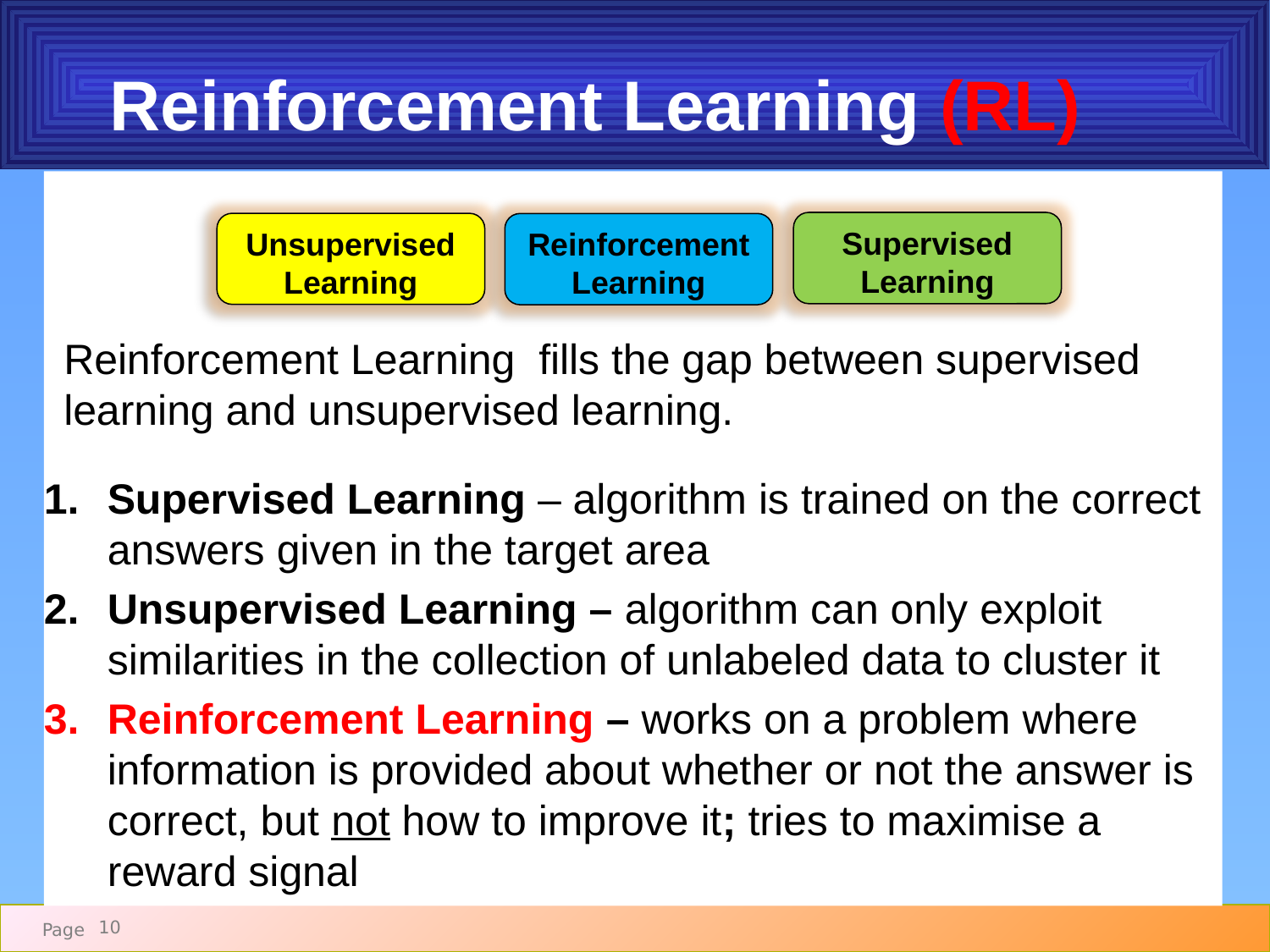

# Reinforcement Learning (RL)

Reinforcement Learning  fills the gap between supervised learning and unsupervised learning.

Supervised Learning – algorithm is trained on the correct answers given in the target area
Unsupervised Learning – algorithm can only exploit similarities in the collection of unlabeled data to cluster it
Reinforcement Learning – works on a problem where information is provided about whether or not the answer is correct, but not how to improve it; tries to maximise a reward signal
Supervised Learning
Unsupervised Learning
Reinforcement Learning
10